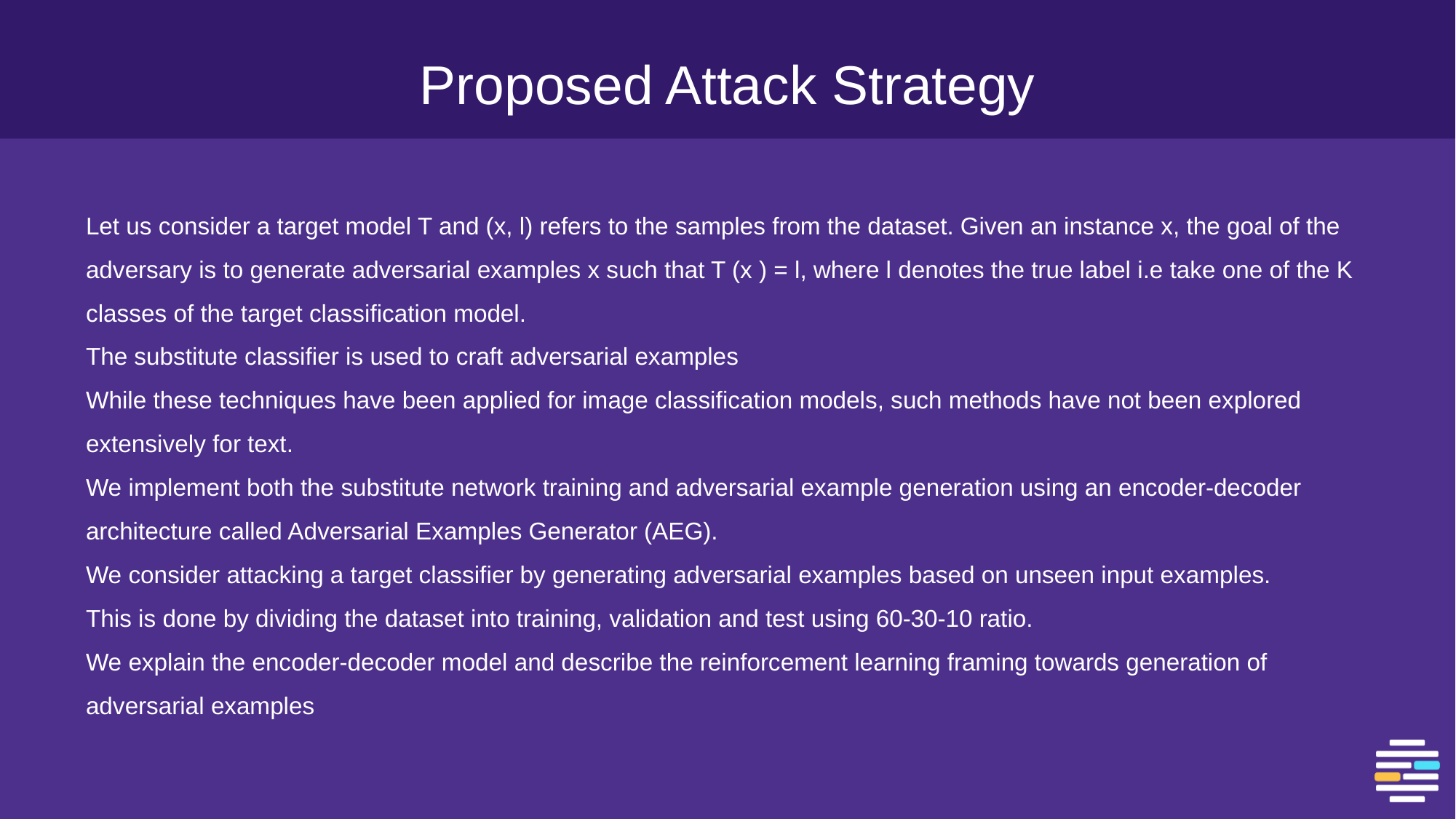

# Proposed Attack Strategy
Let us consider a target model T and (x, l) refers to the samples from the dataset. Given an instance x, the goal of the adversary is to generate adversarial examples x such that T (x ) = l, where l denotes the true label i.e take one of the K classes of the target classification model.
The substitute classifier is used to craft adversarial examples
While these techniques have been applied for image classification models, such methods have not been explored extensively for text.
We implement both the substitute network training and adversarial example generation using an encoder-decoder architecture called Adversarial Examples Generator (AEG).
We consider attacking a target classifier by generating adversarial examples based on unseen input examples.
This is done by dividing the dataset into training, validation and test using 60-30-10 ratio.
We explain the encoder-decoder model and describe the reinforcement learning framing towards generation of adversarial examples